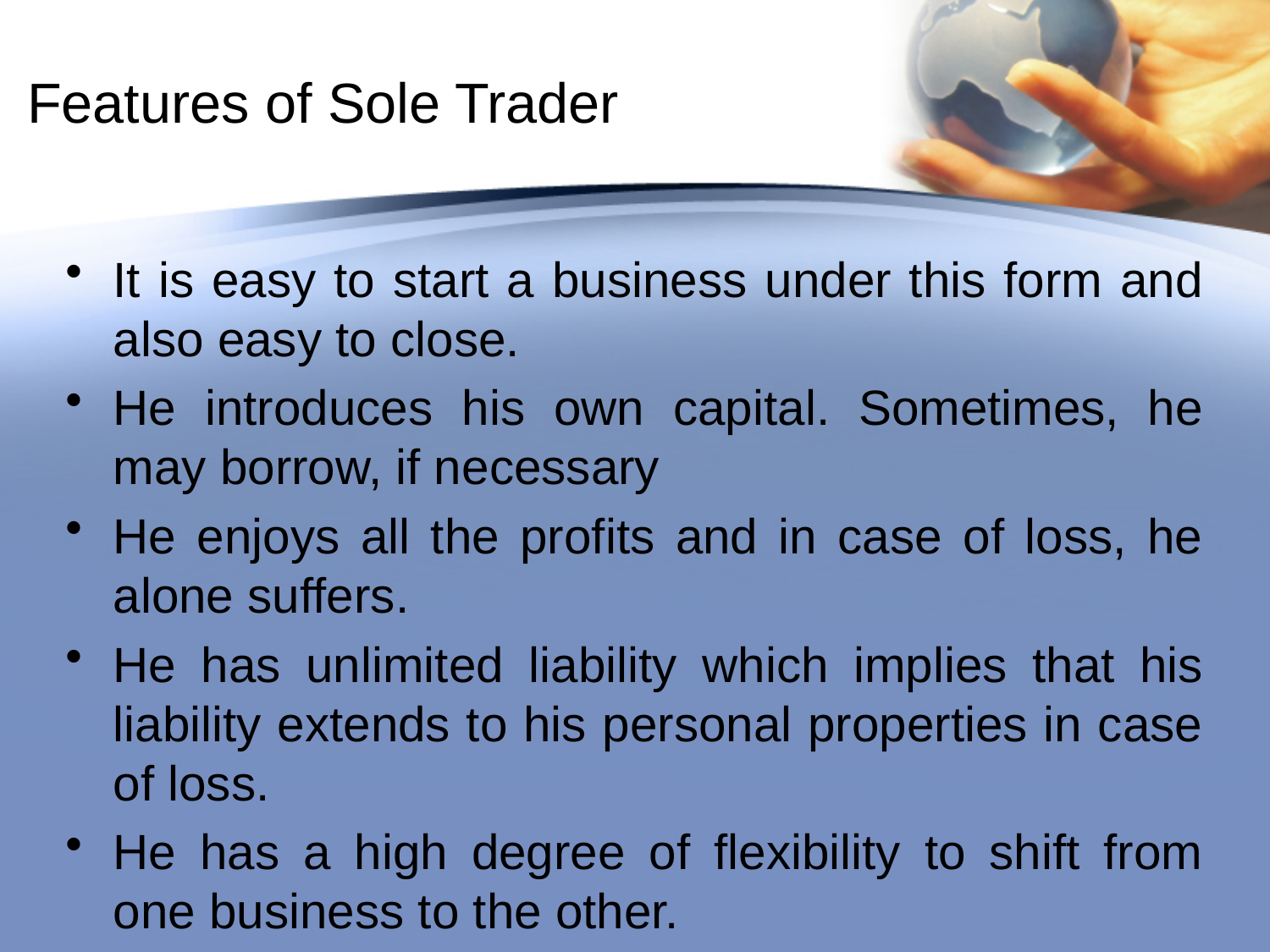

# Features of Sole Trader
It is easy to start a business under this form and also easy to close.
He introduces his own capital. Sometimes, he may borrow, if necessary
He enjoys all the profits and in case of loss, he alone suffers.
He has unlimited liability which implies that his liability extends to his personal properties in case of loss.
He has a high degree of flexibility to shift from one business to the other.